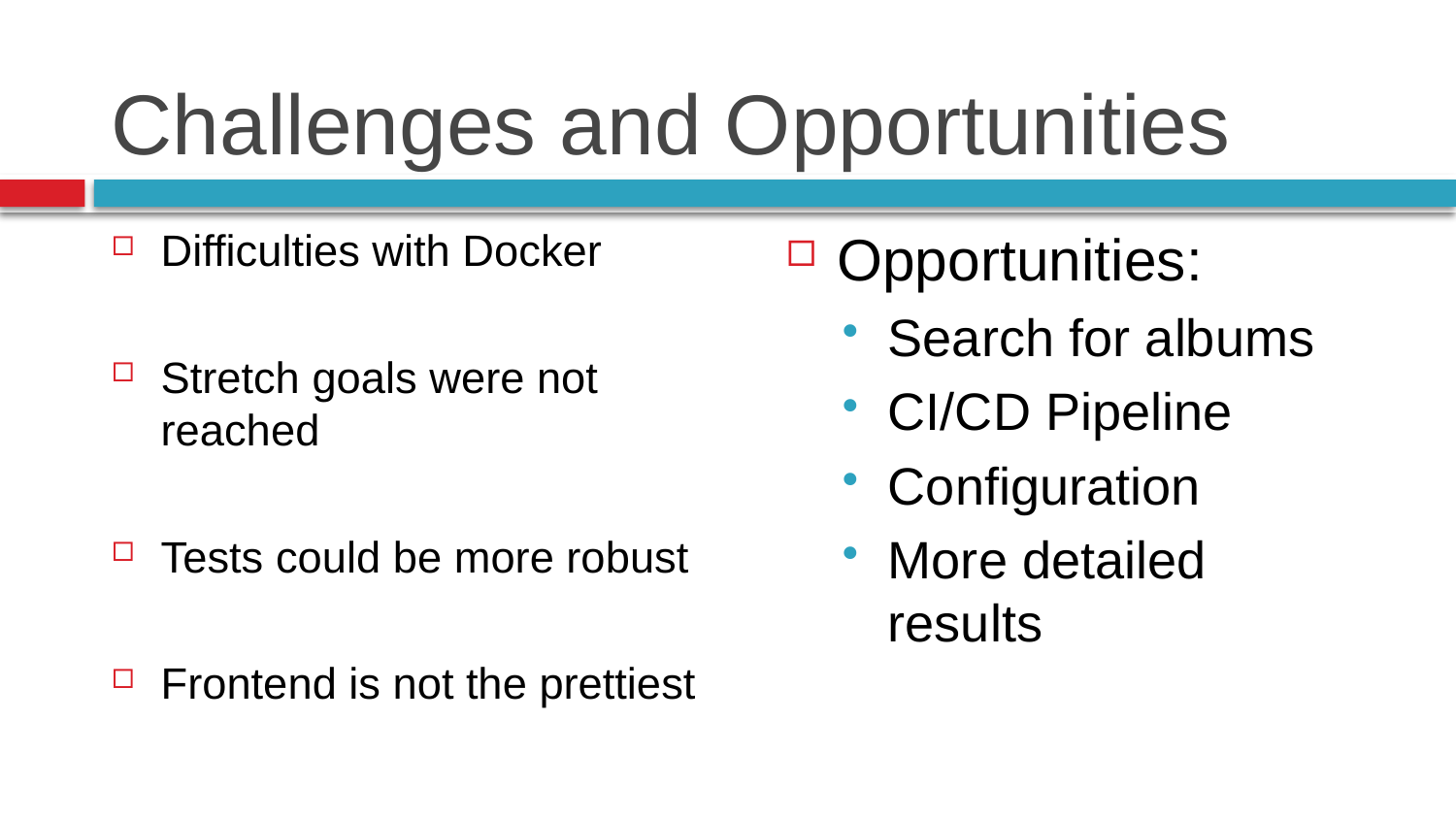

# Challenges and Opportunities
Opportunities:
Search for albums
CI/CD Pipeline
Configuration
More detailed results
Difficulties with Docker

Stretch goals were not reached

Tests could be more robust

Frontend is not the prettiest